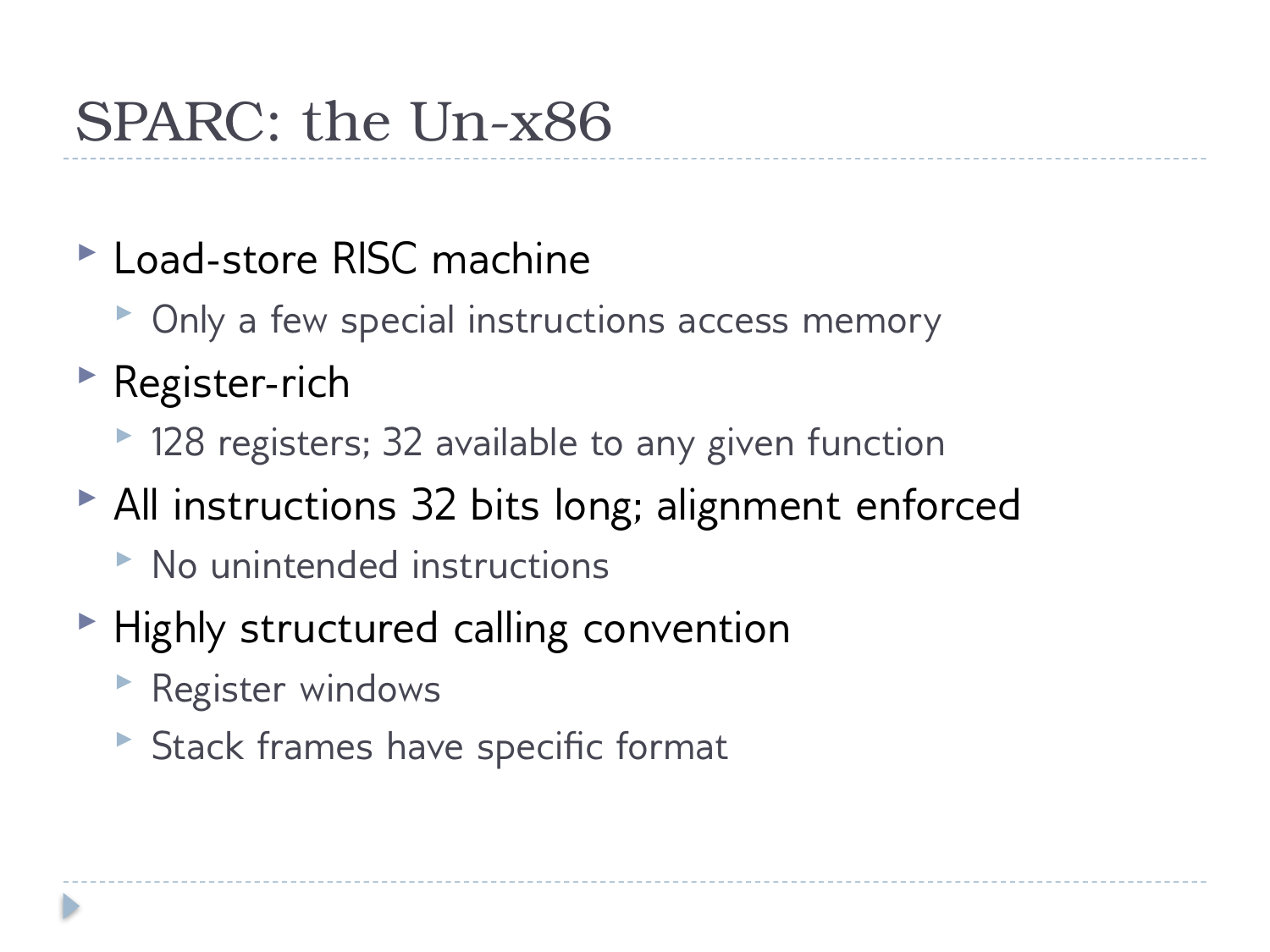

# SPARC: the Un-x86
Load-store RISC machine
Only a few special instructions access memory
Register-rich
128 registers; 32 available to any given function
All instructions 32 bits long; alignment enforced
No unintended instructions
Highly structured calling convention
Register windows
Stack frames have specific format